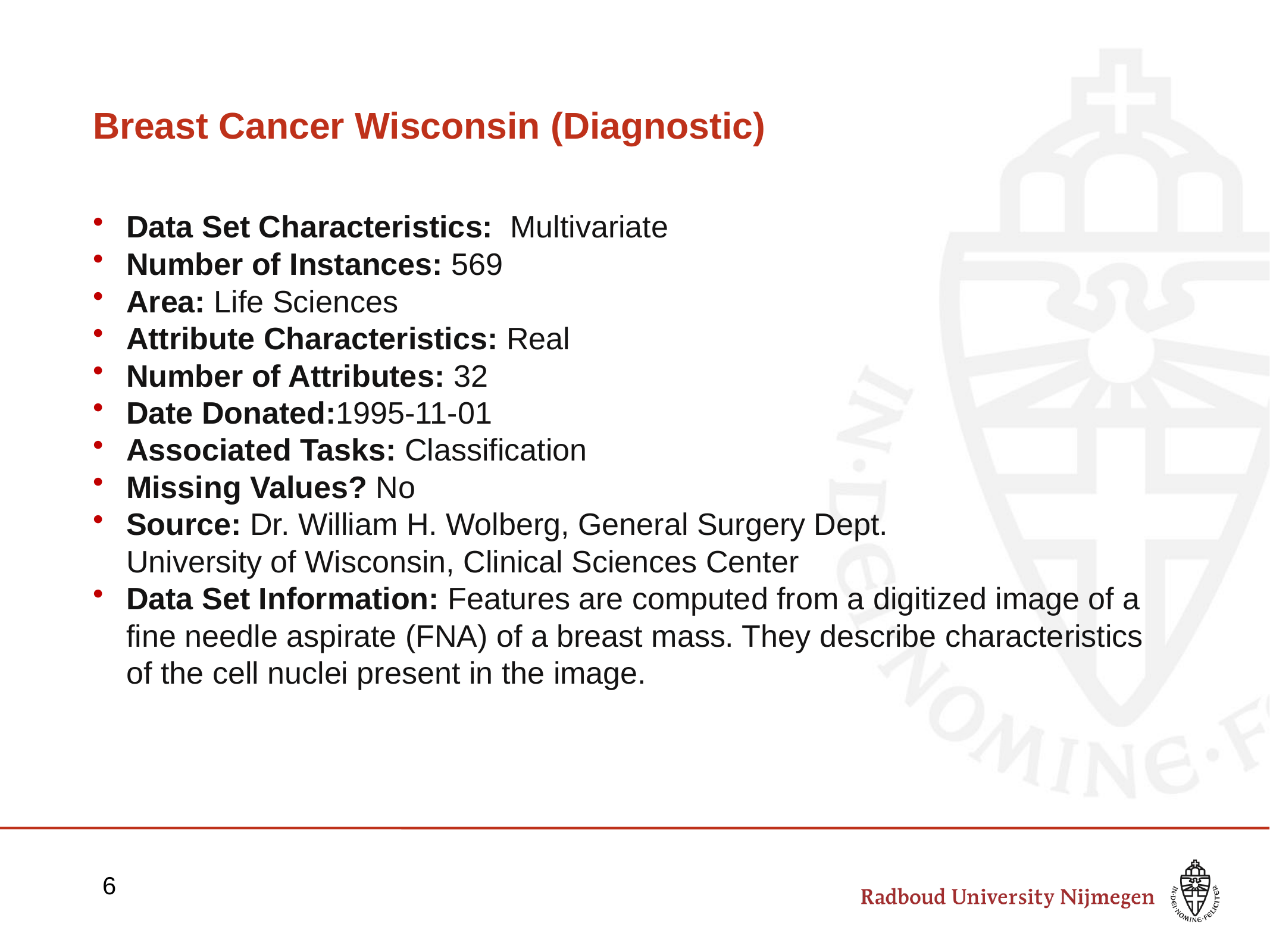

# Breast Cancer Wisconsin (Diagnostic)
Data Set Characteristics:  Multivariate
Number of Instances: 569
Area: Life Sciences
Attribute Characteristics: Real
Number of Attributes: 32
Date Donated:1995-11-01
Associated Tasks: Classification
Missing Values? No
Source: Dr. William H. Wolberg, General Surgery Dept.
University of Wisconsin, Clinical Sciences Center
Data Set Information: Features are computed from a digitized image of a fine needle aspirate (FNA) of a breast mass. They describe characteristics of the cell nuclei present in the image.
6